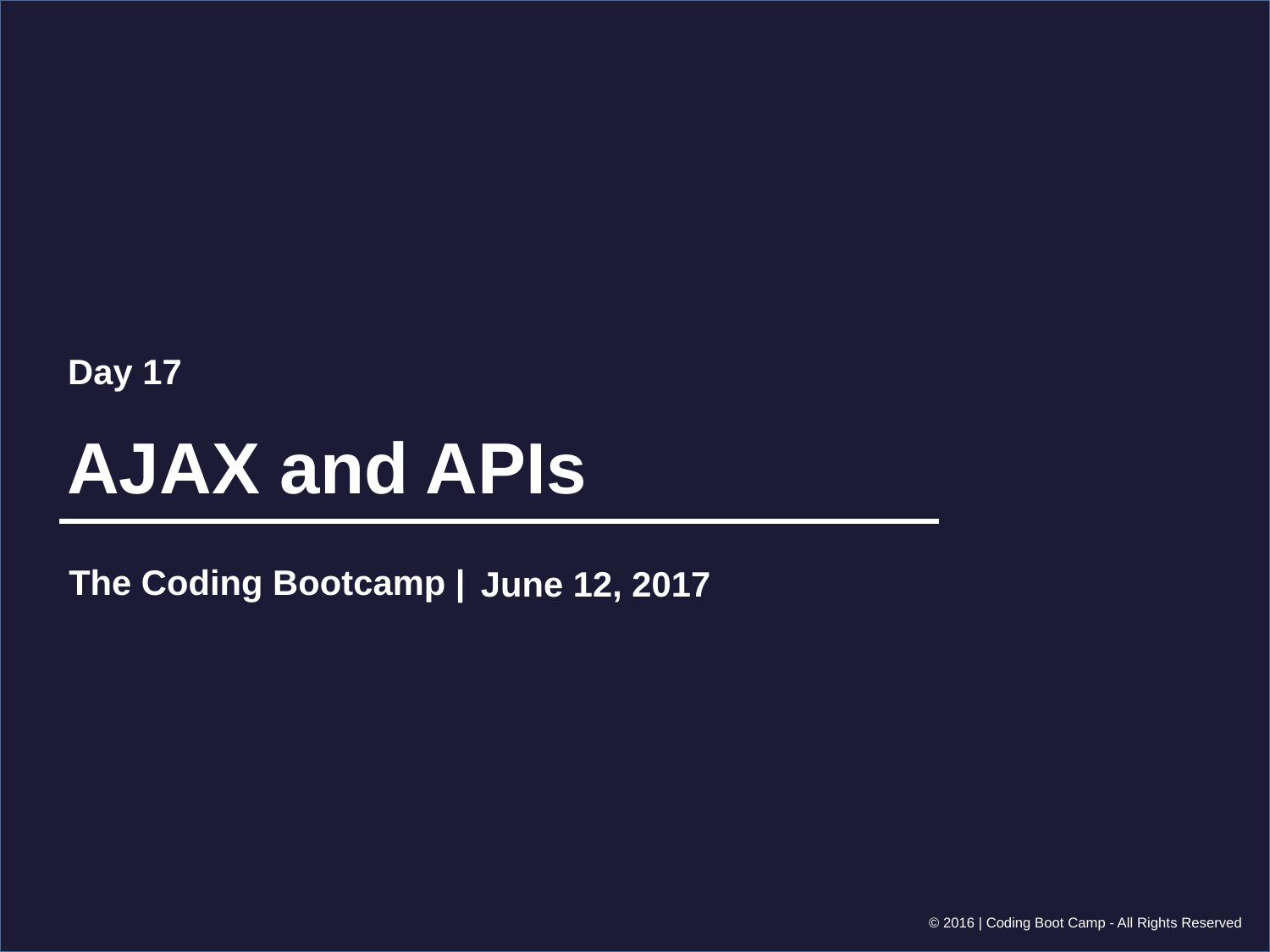

Day 17
# AJAX and APIs
June 12, 2017